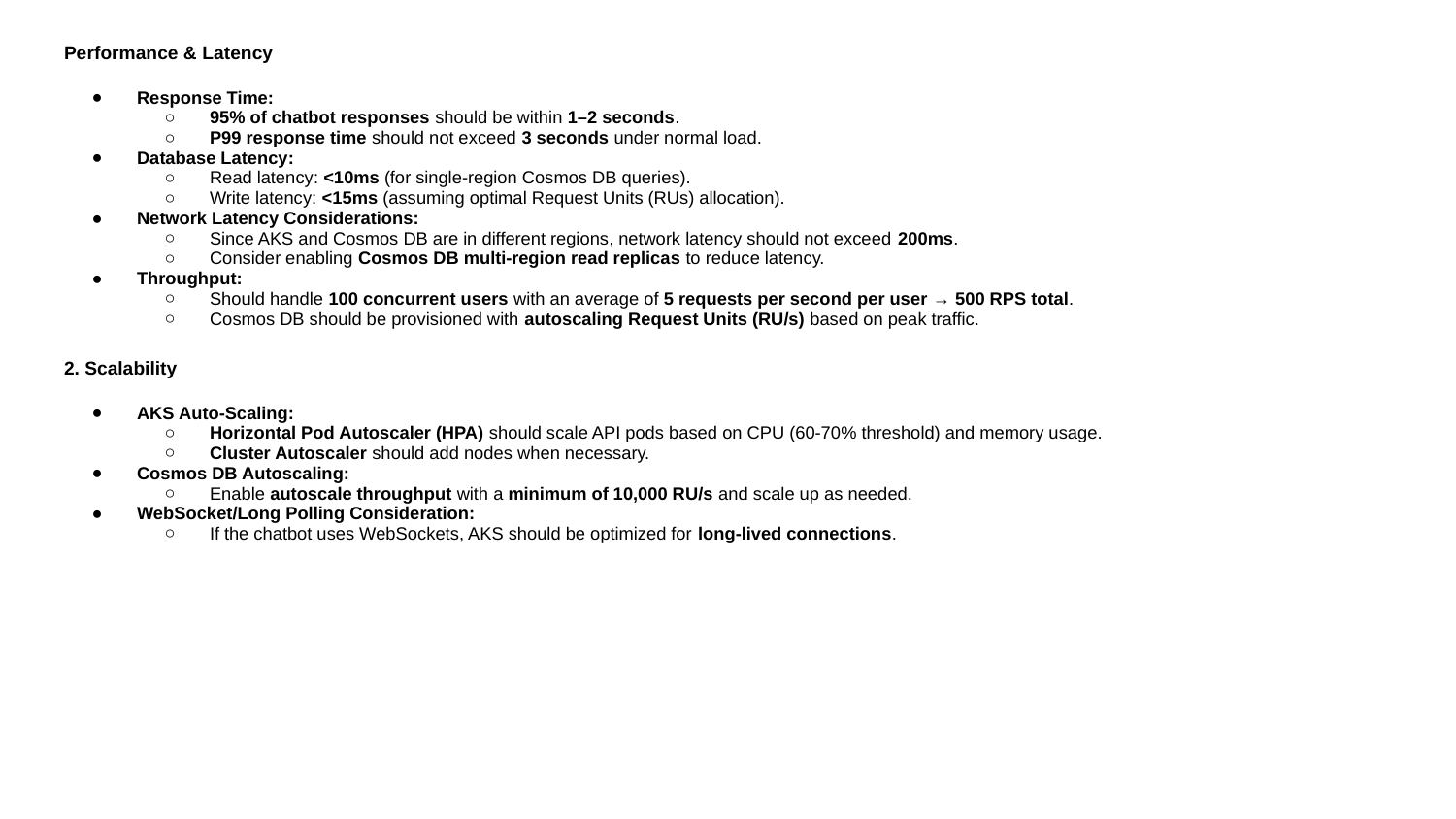

Performance & Latency
Response Time:
95% of chatbot responses should be within 1–2 seconds.
P99 response time should not exceed 3 seconds under normal load.
Database Latency:
Read latency: <10ms (for single-region Cosmos DB queries).
Write latency: <15ms (assuming optimal Request Units (RUs) allocation).
Network Latency Considerations:
Since AKS and Cosmos DB are in different regions, network latency should not exceed 200ms.
Consider enabling Cosmos DB multi-region read replicas to reduce latency.
Throughput:
Should handle 100 concurrent users with an average of 5 requests per second per user → 500 RPS total.
Cosmos DB should be provisioned with autoscaling Request Units (RU/s) based on peak traffic.
2. Scalability
AKS Auto-Scaling:
Horizontal Pod Autoscaler (HPA) should scale API pods based on CPU (60-70% threshold) and memory usage.
Cluster Autoscaler should add nodes when necessary.
Cosmos DB Autoscaling:
Enable autoscale throughput with a minimum of 10,000 RU/s and scale up as needed.
WebSocket/Long Polling Consideration:
If the chatbot uses WebSockets, AKS should be optimized for long-lived connections.